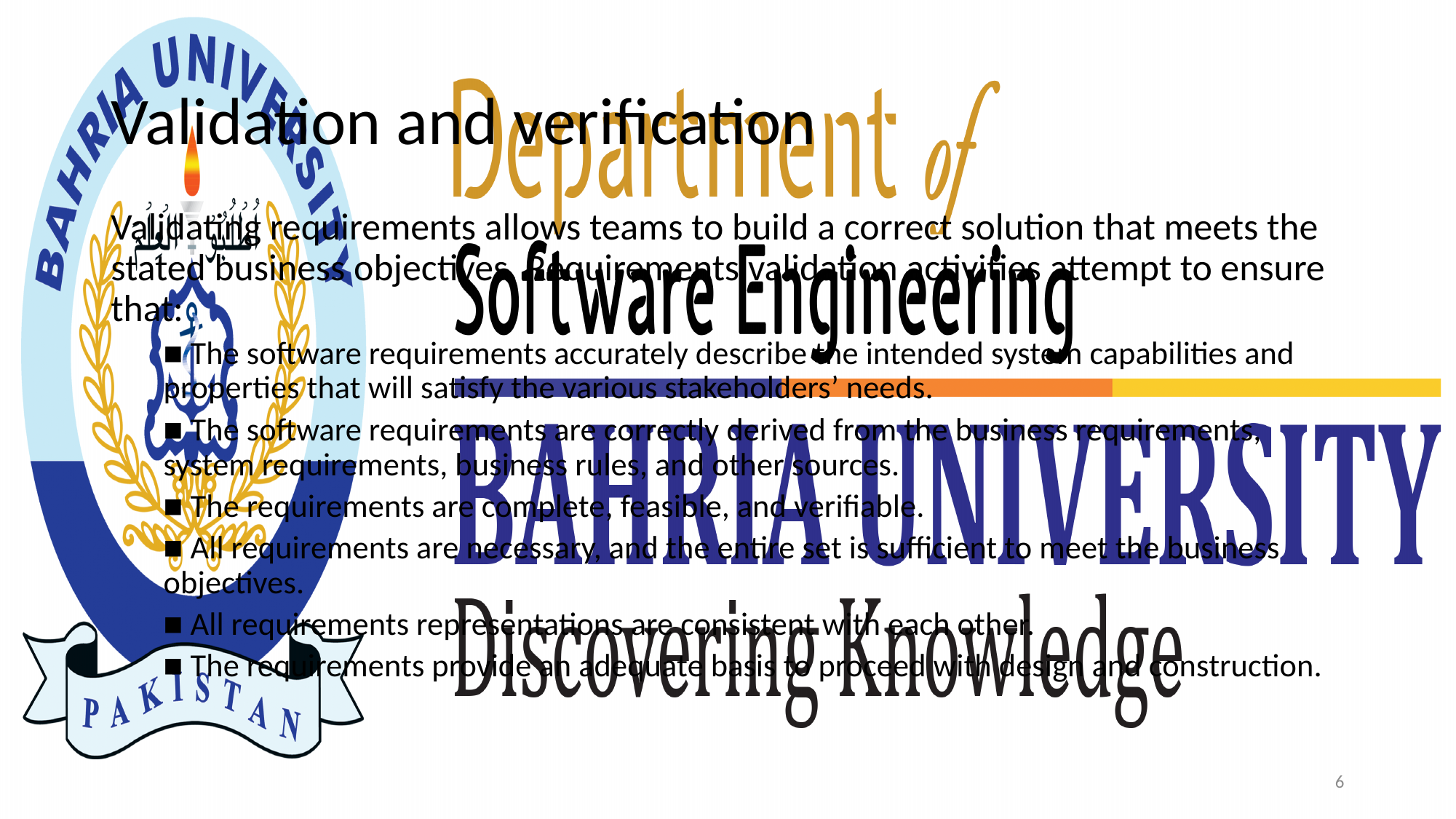

# Validation and verification
Validating requirements allows teams to build a correct solution that meets the stated business objectives. Requirements validation activities attempt to ensure that:
■ The software requirements accurately describe the intended system capabilities and properties that will satisfy the various stakeholders’ needs.
■ The software requirements are correctly derived from the business requirements, system requirements, business rules, and other sources.
■ The requirements are complete, feasible, and verifiable.
■ All requirements are necessary, and the entire set is sufficient to meet the business objectives.
■ All requirements representations are consistent with each other.
■ The requirements provide an adequate basis to proceed with design and construction.
6